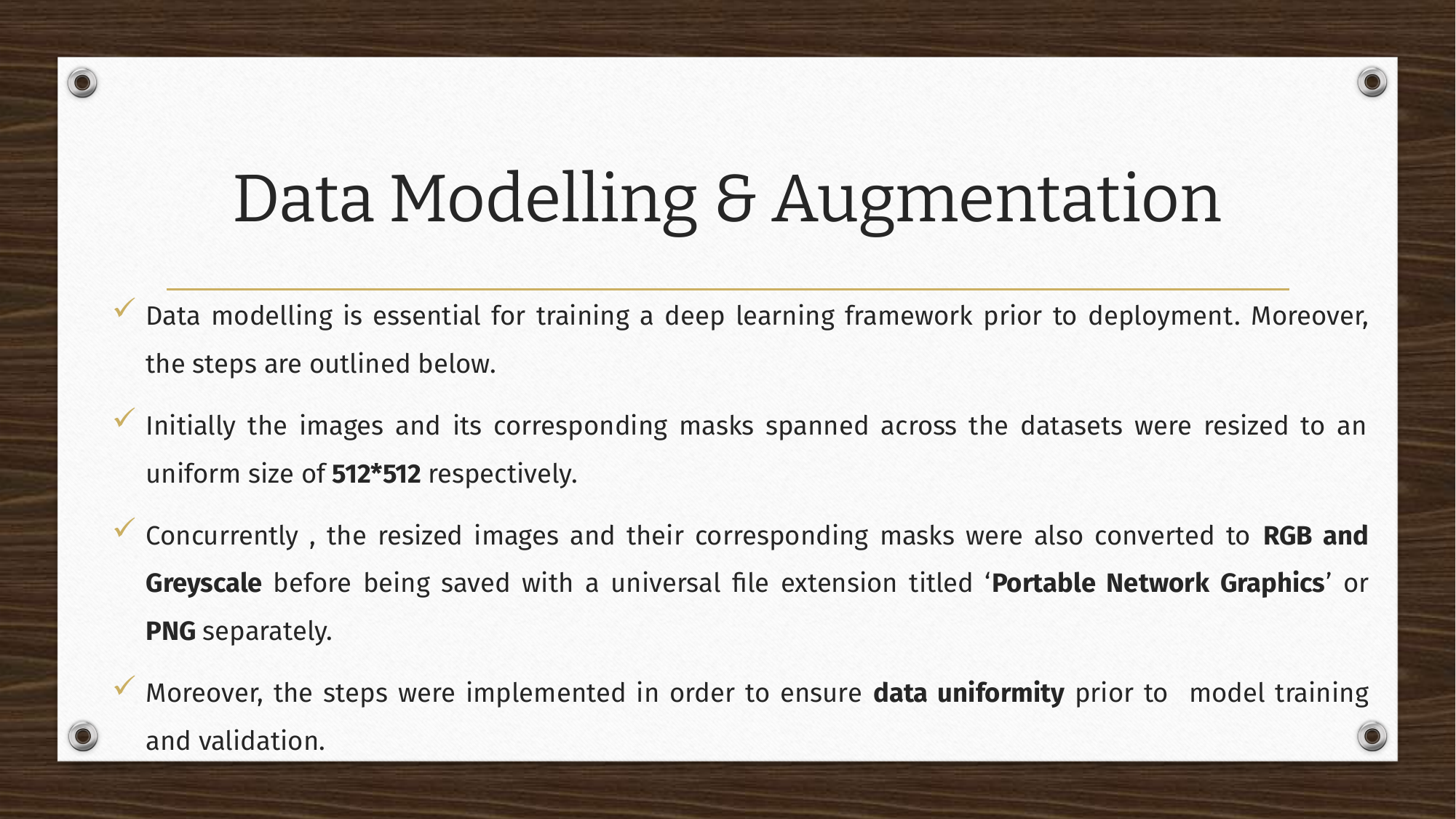

# Data Modelling & Augmentation
Data modelling is essential for training a deep learning framework prior to deployment. Moreover, the steps are outlined below.
Initially the images and its corresponding masks spanned across the datasets were resized to an uniform size of 512*512 respectively.
Concurrently , the resized images and their corresponding masks were also converted to RGB and Greyscale before being saved with a universal file extension titled ‘Portable Network Graphics’ or PNG separately.
Moreover, the steps were implemented in order to ensure data uniformity prior to  model training and validation.